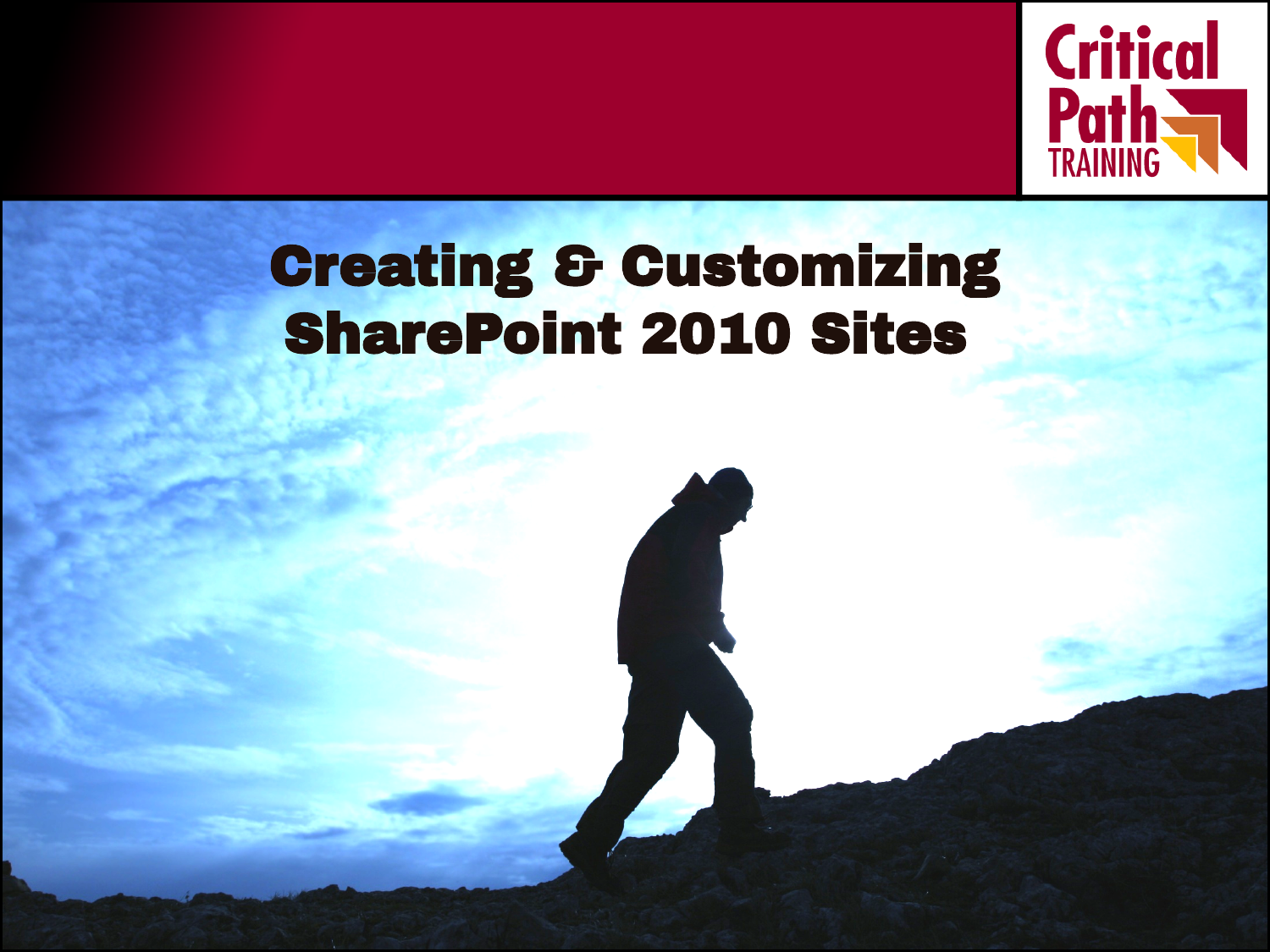

# Creating & Customizing SharePoint 2010 Sites